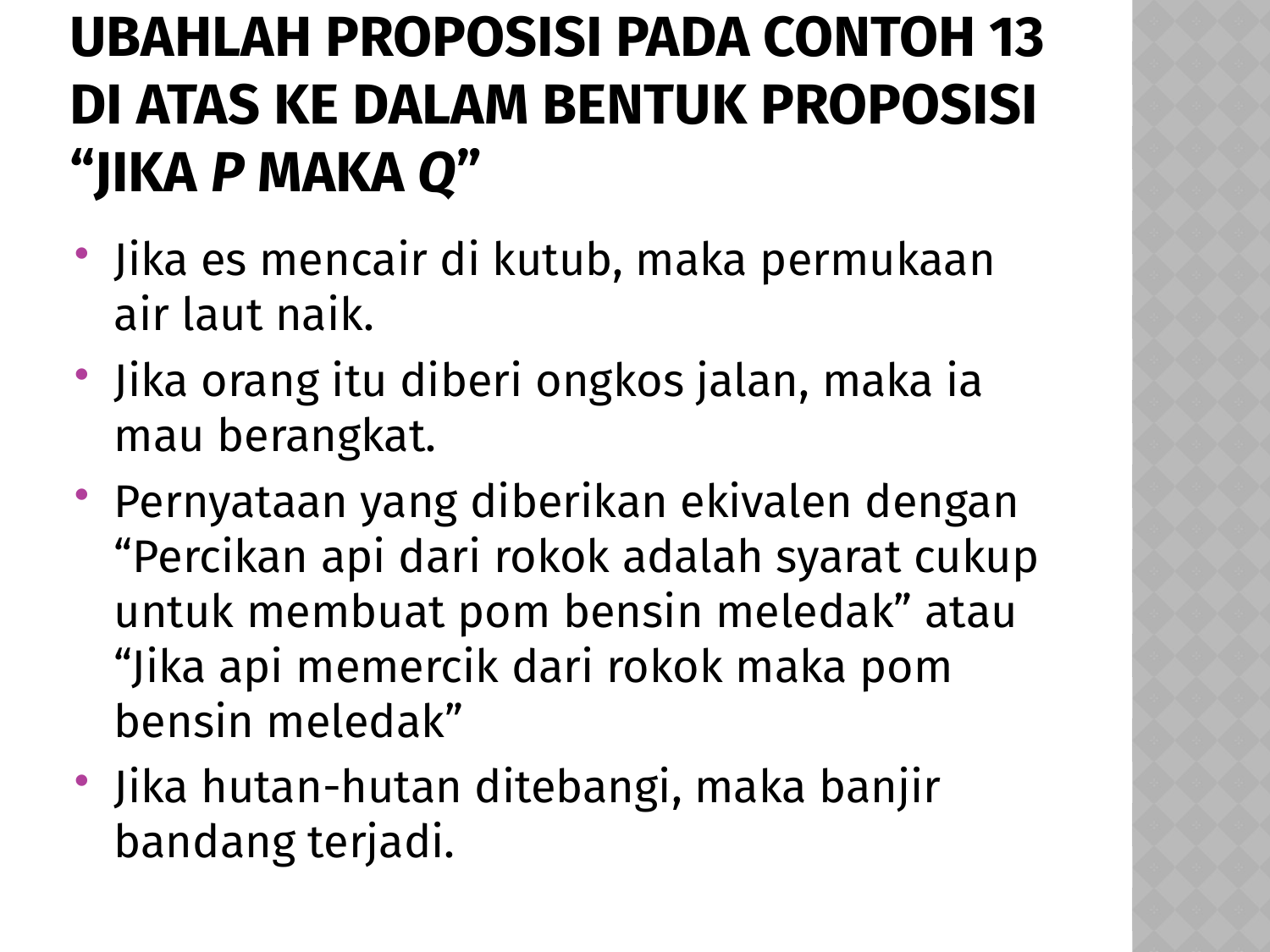

# Ubahlah proposisi pada Contoh 13 di atas ke dalam bentuk proposisi “jika p maka q”
Jika es mencair di kutub, maka permukaan air laut naik.
Jika orang itu diberi ongkos jalan, maka ia mau berangkat.
Pernyataan yang diberikan ekivalen dengan “Percikan api dari rokok adalah syarat cukup untuk membuat pom bensin meledak” atau “Jika api memercik dari rokok maka pom bensin meledak”
Jika hutan-hutan ditebangi, maka banjir bandang terjadi.